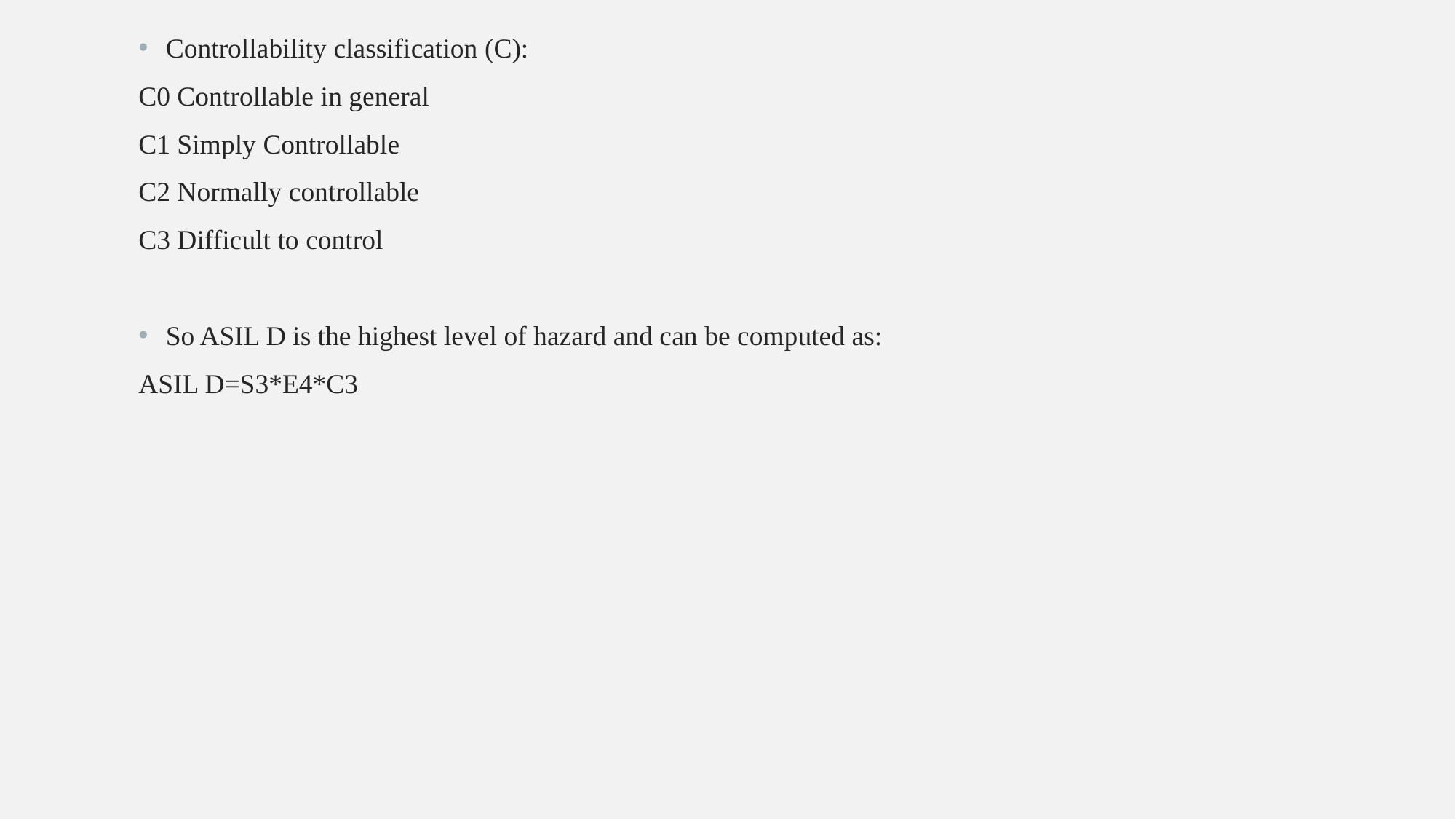

Controllability classification (C):
C0 Controllable in general
C1 Simply Controllable
C2 Normally controllable
C3 Difficult to control

So ASIL D is the highest level of hazard and can be computed as:
ASIL D=S3*E4*C3